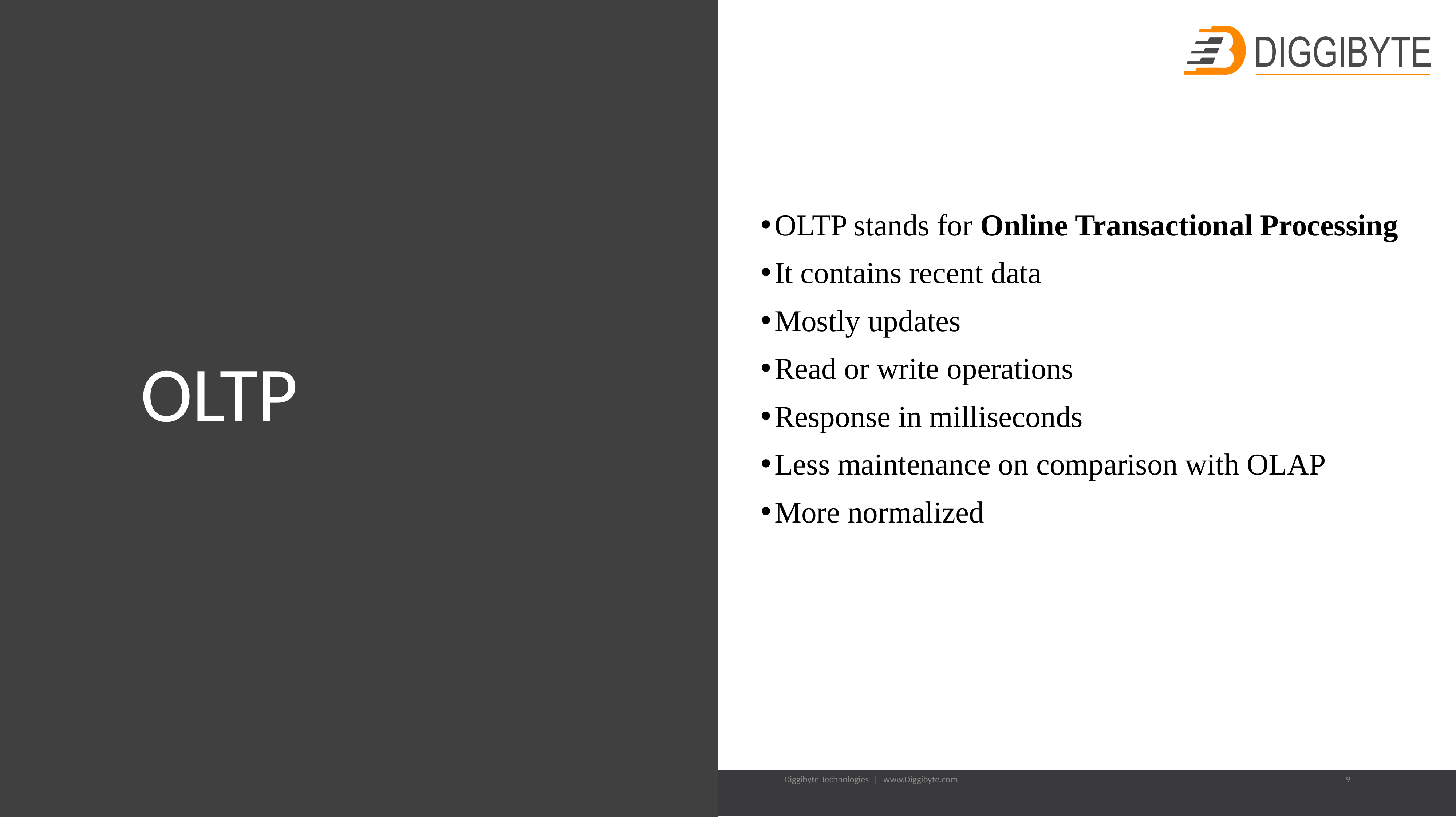

# OLTP
OLTP stands for Online Transactional Processing
It contains recent data
Mostly updates
Read or write operations
Response in milliseconds
Less maintenance on comparison with OLAP
More normalized

Diggibyte Technologies  |   www.Diggibyte.com
9